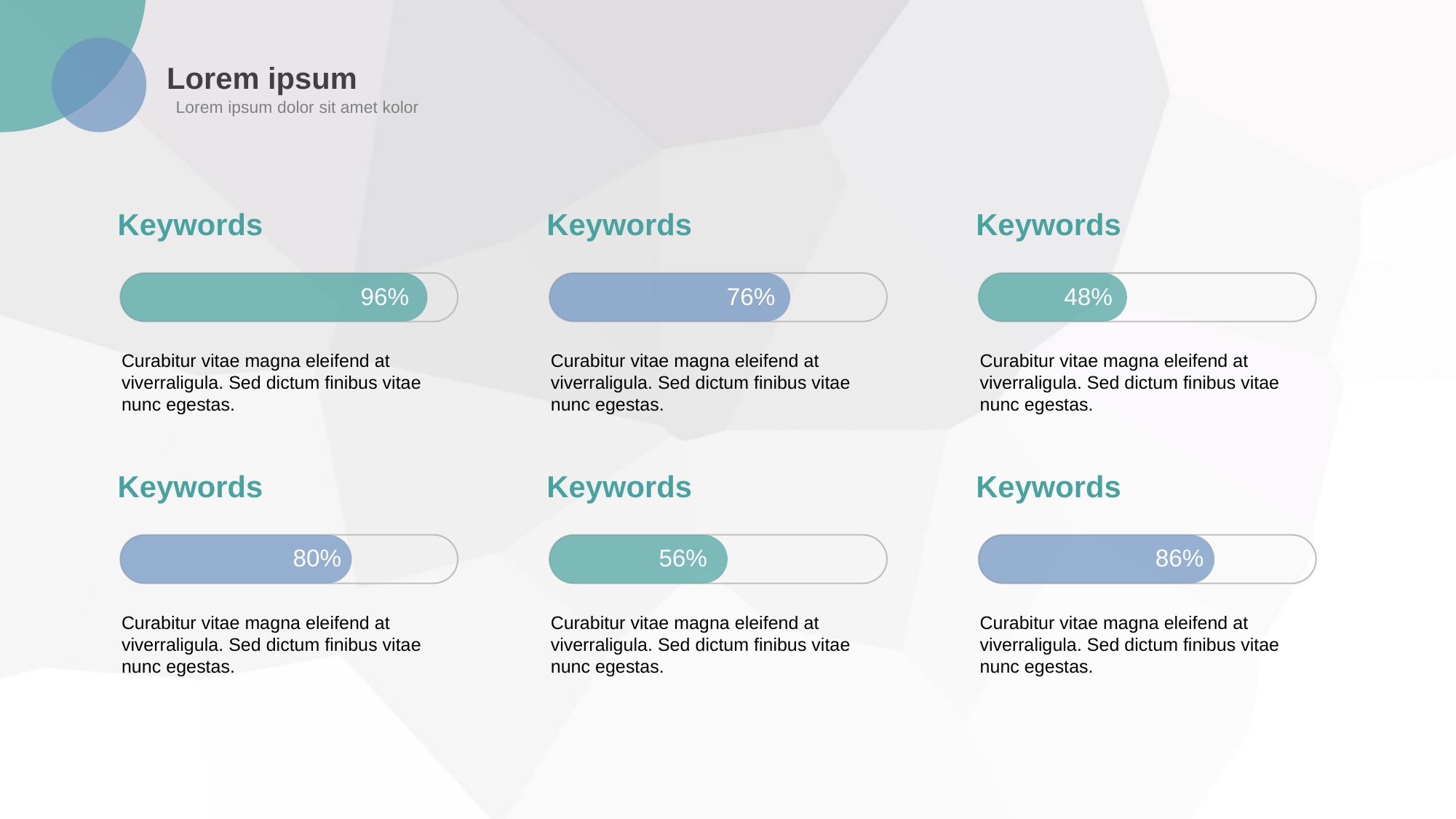

Lorem ipsum
Lorem ipsum dolor sit amet kolor
Keywords
Keywords
Keywords

96%
76%
48%
Curabitur vitae magna eleifend at viverraligula. Sed dictum finibus vitae nunc egestas.
Curabitur vitae magna eleifend at viverraligula. Sed dictum finibus vitae nunc egestas.
Curabitur vitae magna eleifend at viverraligula. Sed dictum finibus vitae nunc egestas.
Keywords
Keywords
Keywords

80%
56%
86%
Curabitur vitae magna eleifend at viverraligula. Sed dictum finibus vitae nunc egestas.
Curabitur vitae magna eleifend at viverraligula. Sed dictum finibus vitae nunc egestas.
Curabitur vitae magna eleifend at viverraligula. Sed dictum finibus vitae nunc egestas.